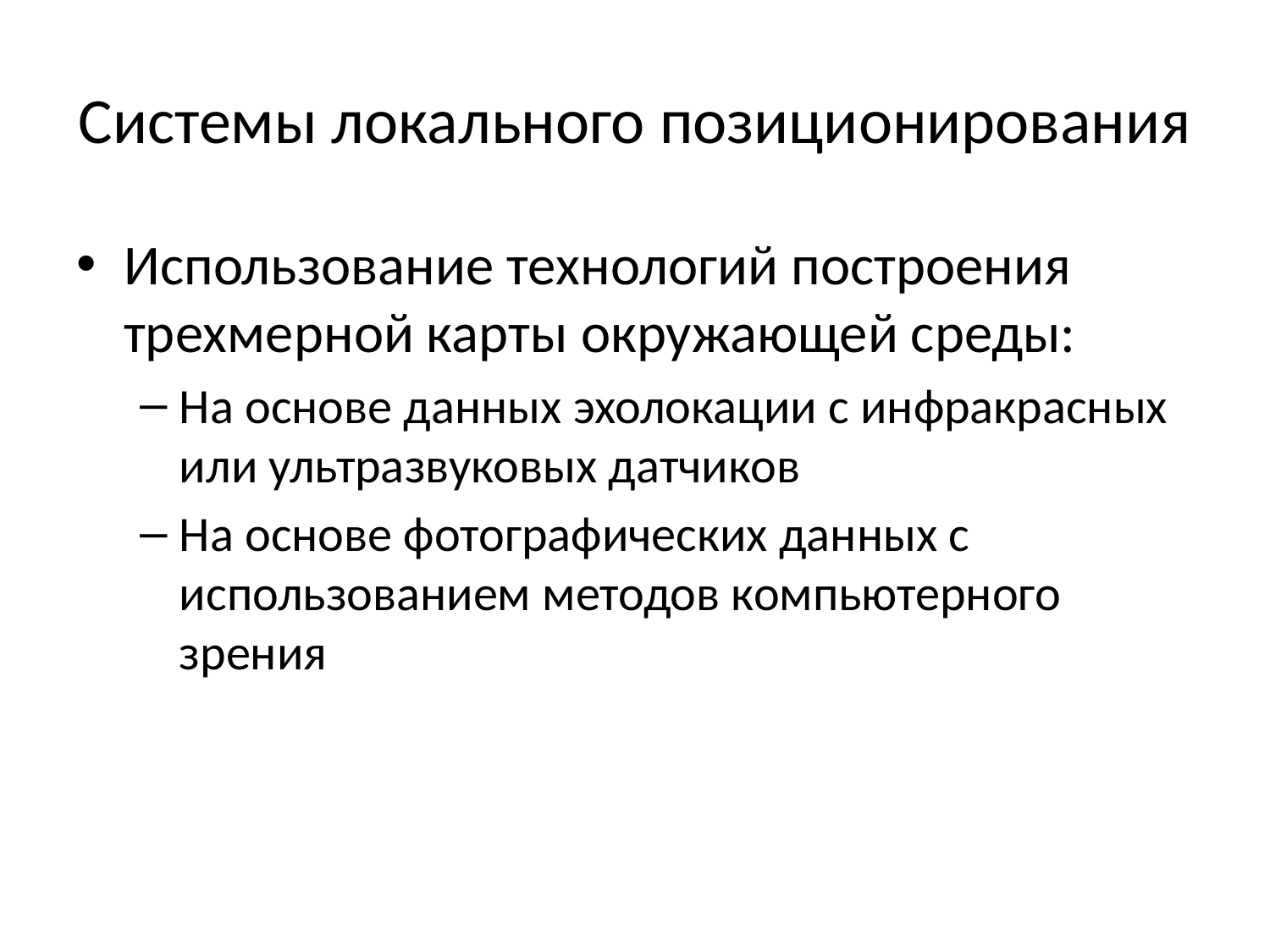

# Системы локального позиционирования
Использование технологий построения трехмерной карты окружающей среды:
На основе данных эхолокации с инфракрасных или ультразвуковых датчиков
На основе фотографических данных с использованием методов компьютерного зрения